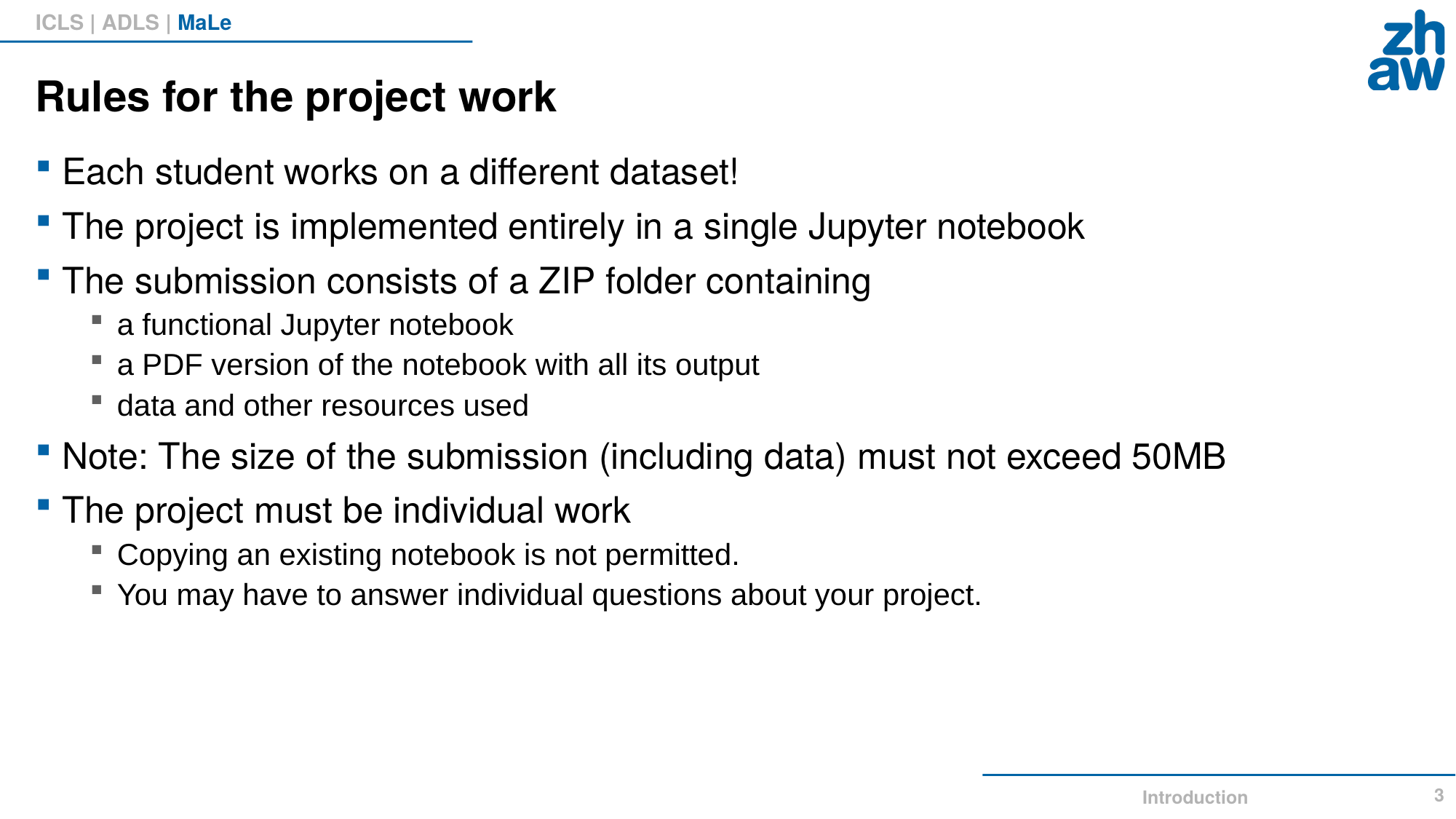

# Rules for the project work
Each student works on a different dataset!
The project is implemented entirely in a single Jupyter notebook
The submission consists of a ZIP folder containing
a functional Jupyter notebook
a PDF version of the notebook with all its output
data and other resources used
Note: The size of the submission (including data) must not exceed 50MB
The project must be individual work
Copying an existing notebook is not permitted.
You may have to answer individual questions about your project.
Introduction
3